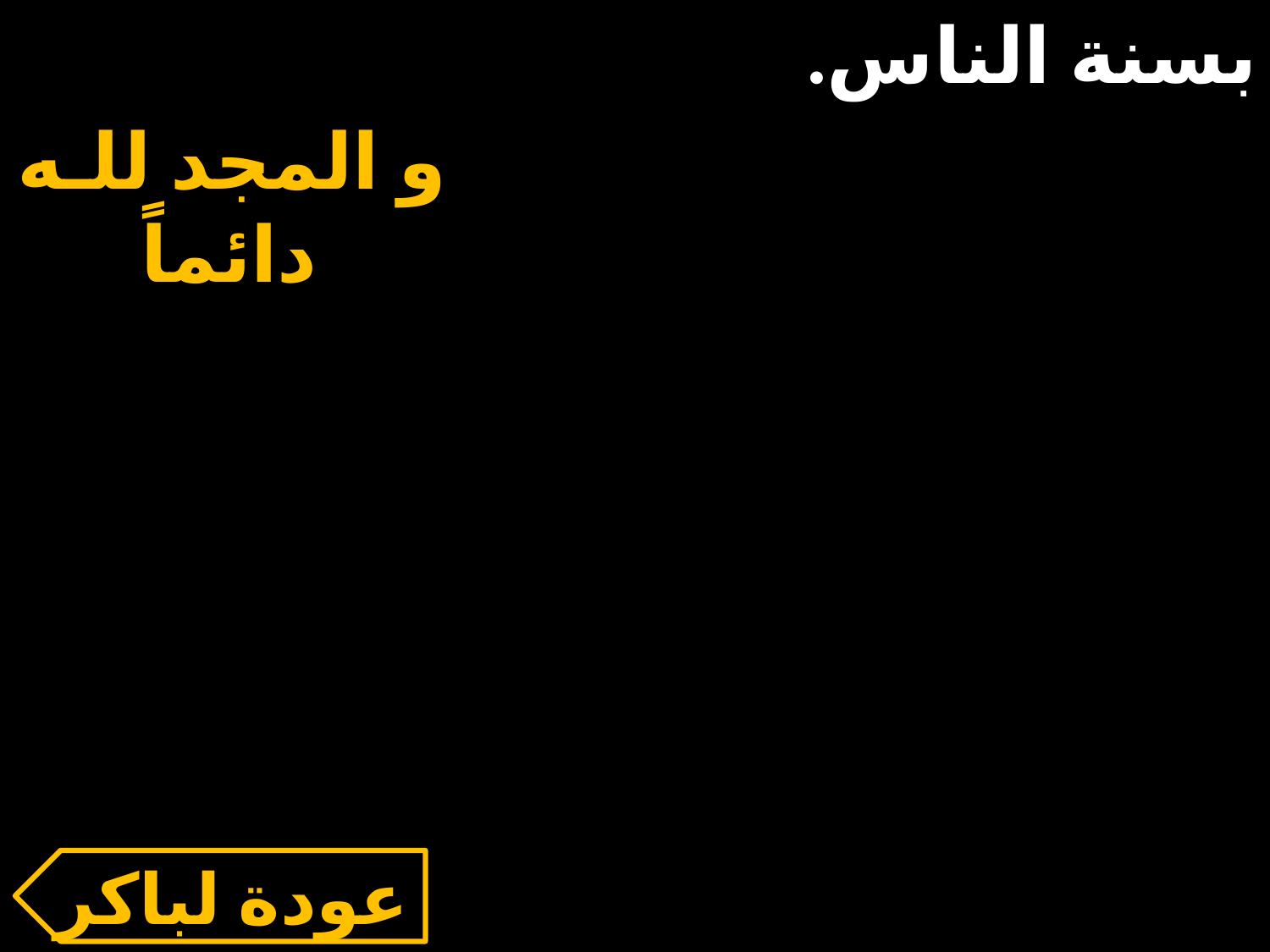

بسنة الناس.
و المجد للـه دائماً
عودة لباكر